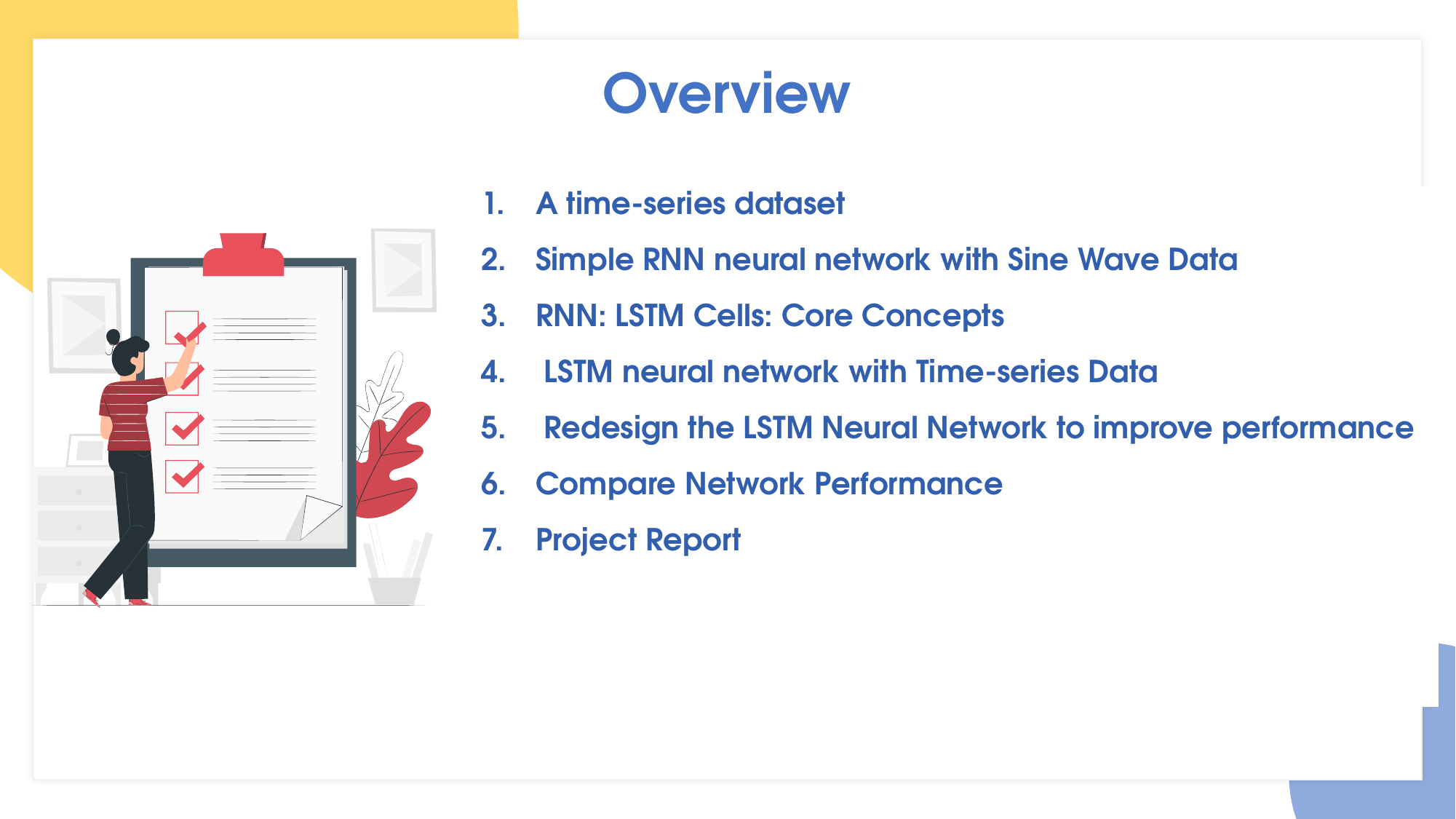

Overview
| A time-series dataset Simple RNN neural network with Sine Wave Data RNN: LSTM Cells: Core Concepts LSTM neural network with Time-series Data Redesign the LSTM Neural Network to improve performance Compare Network Performance Project Report |
| --- |

02
05
07